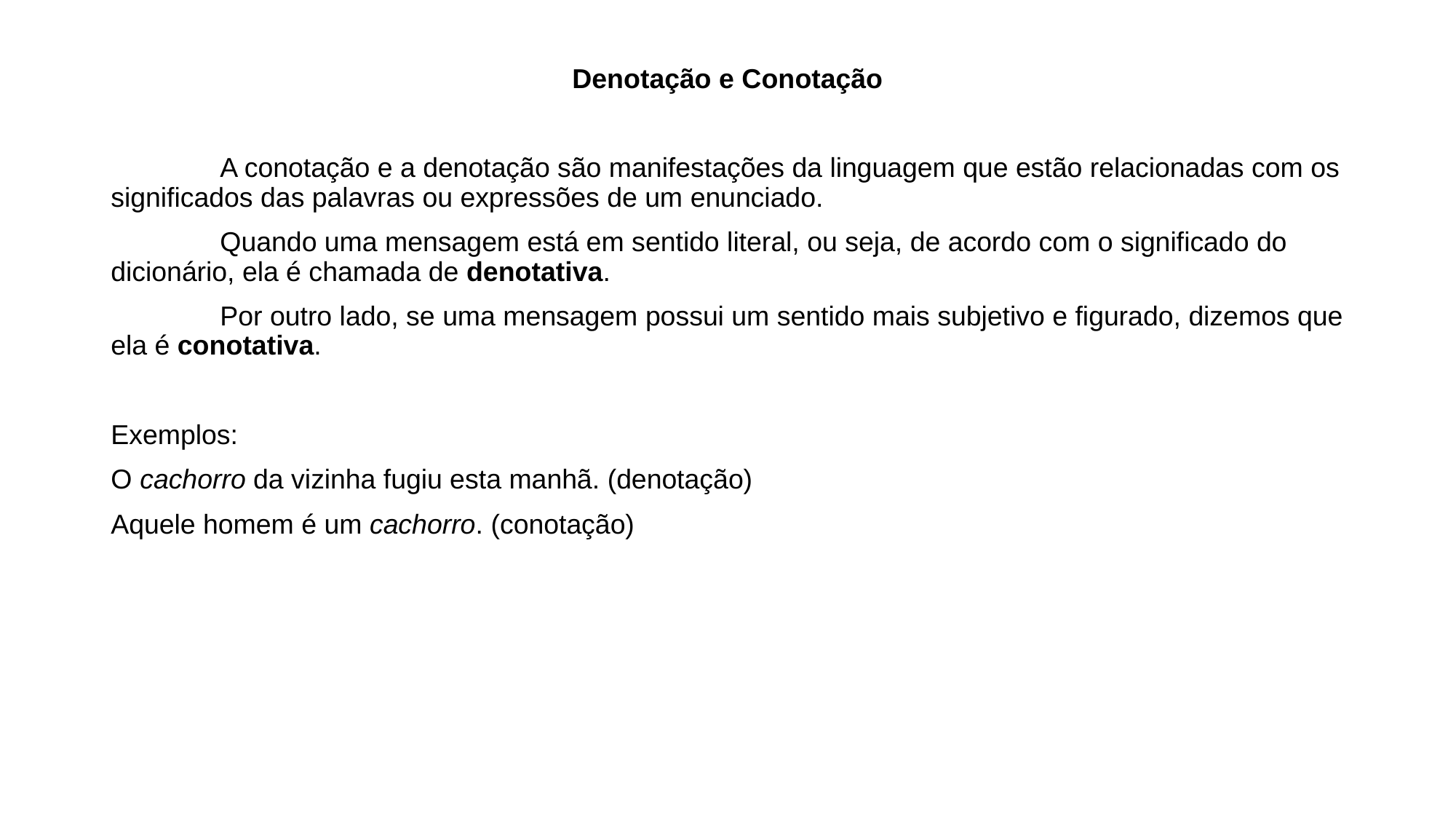

Denotação e Conotação

	A conotação e a denotação são manifestações da linguagem que estão relacionadas com os significados das palavras ou expressões de um enunciado.
	Quando uma mensagem está em sentido literal, ou seja, de acordo com o significado do dicionário, ela é chamada de denotativa.
	Por outro lado, se uma mensagem possui um sentido mais subjetivo e figurado, dizemos que ela é conotativa.

Exemplos:
O cachorro da vizinha fugiu esta manhã. (denotação)
Aquele homem é um cachorro. (conotação)